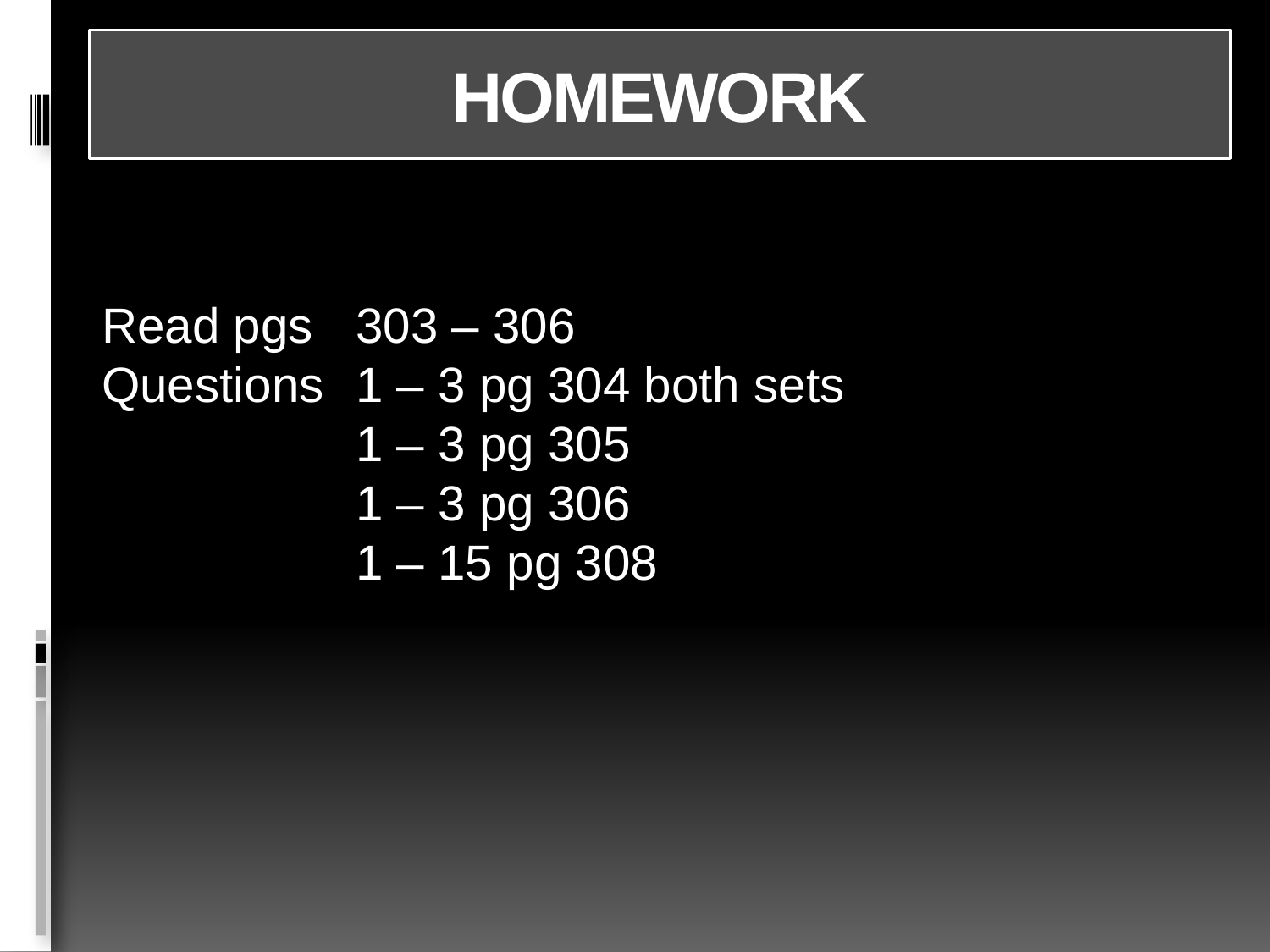

HOMEWORK
Read pgs 	303 – 306
Questions 	1 – 3 pg 304 both sets
		1 – 3 pg 305
		1 – 3 pg 306
		1 – 15 pg 308